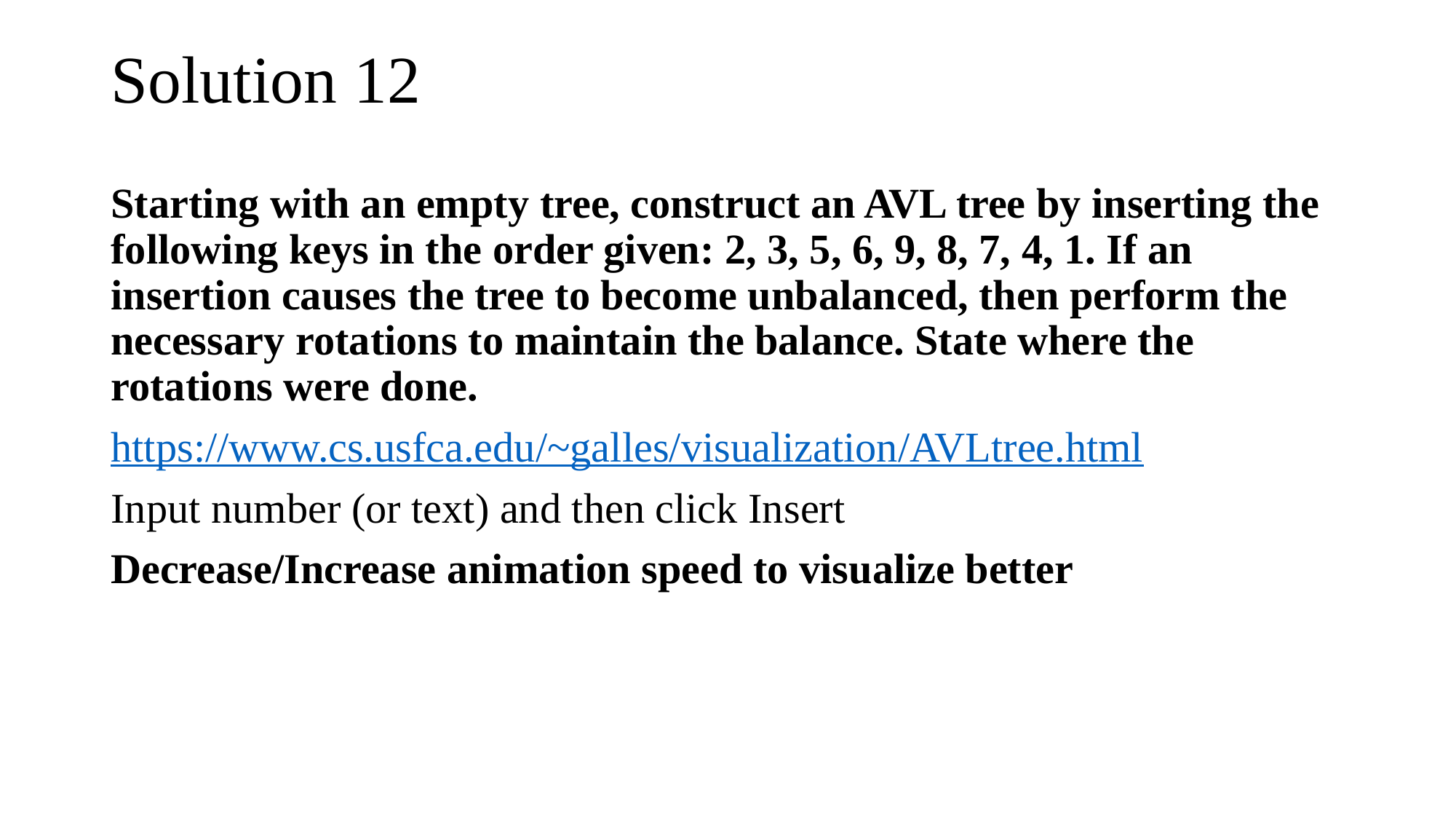

# Solution 12
Starting with an empty tree, construct an AVL tree by inserting the following keys in the order given: 2, 3, 5, 6, 9, 8, 7, 4, 1. If an insertion causes the tree to become unbalanced, then perform the necessary rotations to maintain the balance. State where the rotations were done.
https://www.cs.usfca.edu/~galles/visualization/AVLtree.html
Input number (or text) and then click Insert
Decrease/Increase animation speed to visualize better